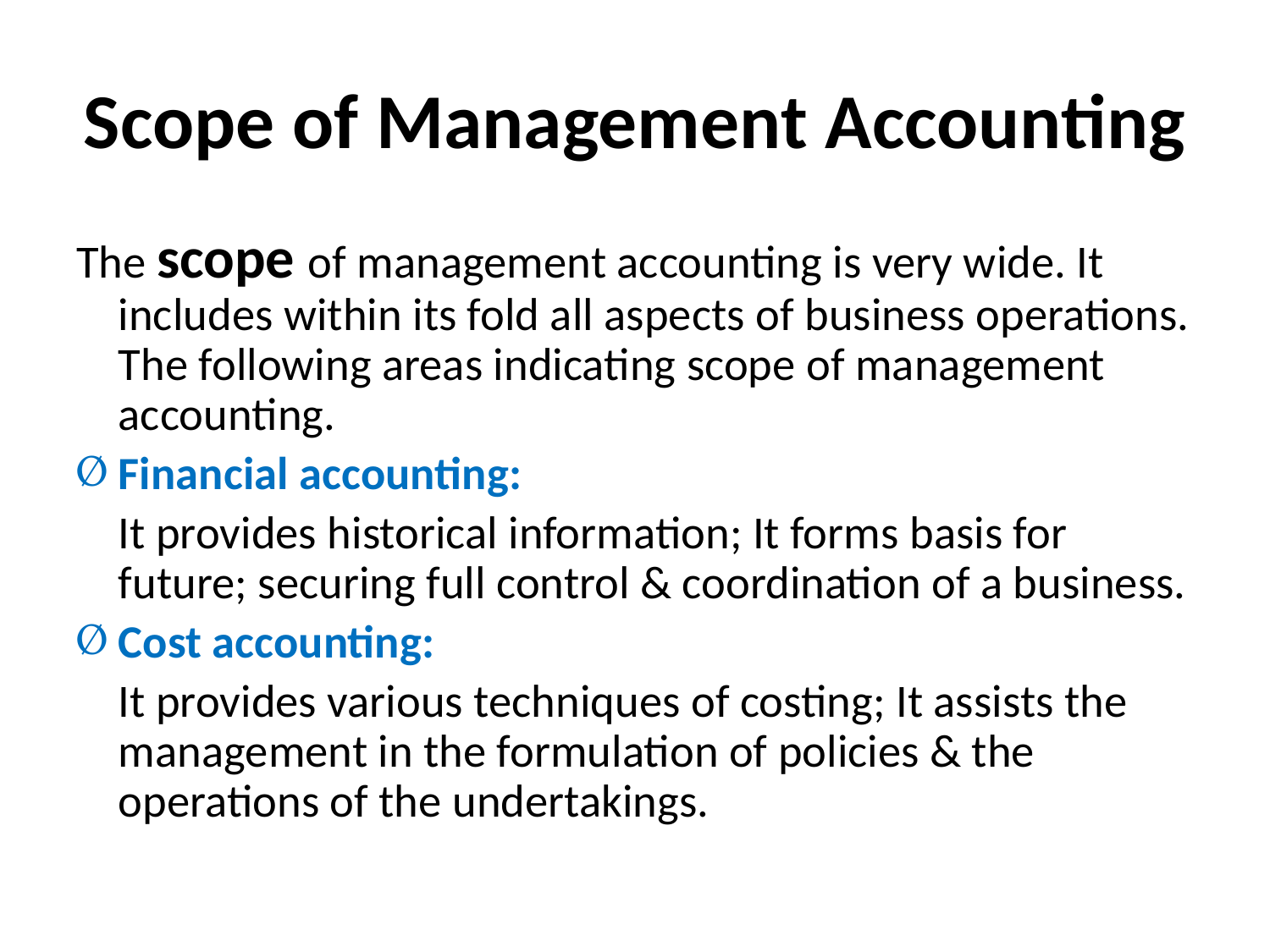

# Scope of Management Accounting
The scope of management accounting is very wide. It includes within its fold all aspects of business operations. The following areas indicating scope of management accounting.
Financial accounting:
	It provides historical information; It forms basis for future; securing full control & coordination of a business.
Cost accounting:
	It provides various techniques of costing; It assists the management in the formulation of policies & the operations of the undertakings.